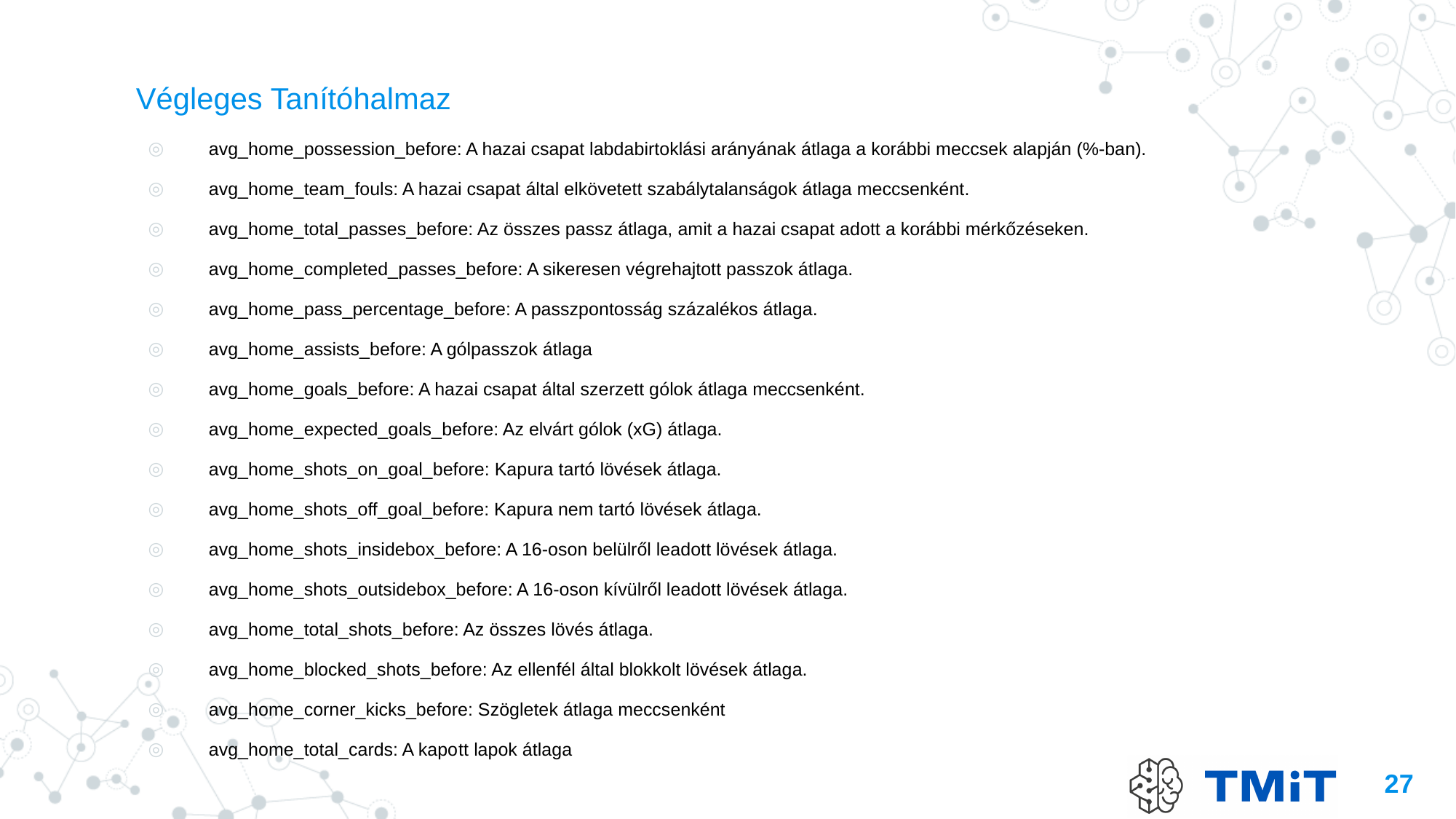

# Végleges Tanítóhalmaz
avg_home_possession_before: A hazai csapat labdabirtoklási arányának átlaga a korábbi meccsek alapján (%-ban).
avg_home_team_fouls: A hazai csapat által elkövetett szabálytalanságok átlaga meccsenként.
avg_home_total_passes_before: Az összes passz átlaga, amit a hazai csapat adott a korábbi mérkőzéseken.
avg_home_completed_passes_before: A sikeresen végrehajtott passzok átlaga.
avg_home_pass_percentage_before: A passzpontosság százalékos átlaga.
avg_home_assists_before: A gólpasszok átlaga
avg_home_goals_before: A hazai csapat által szerzett gólok átlaga meccsenként.
avg_home_expected_goals_before: Az elvárt gólok (xG) átlaga.
avg_home_shots_on_goal_before: Kapura tartó lövések átlaga.
avg_home_shots_off_goal_before: Kapura nem tartó lövések átlaga.
avg_home_shots_insidebox_before: A 16-oson belülről leadott lövések átlaga.
avg_home_shots_outsidebox_before: A 16-oson kívülről leadott lövések átlaga.
avg_home_total_shots_before: Az összes lövés átlaga.
avg_home_blocked_shots_before: Az ellenfél által blokkolt lövések átlaga.
avg_home_corner_kicks_before: Szögletek átlaga meccsenként
avg_home_total_cards: A kapott lapok átlaga
27